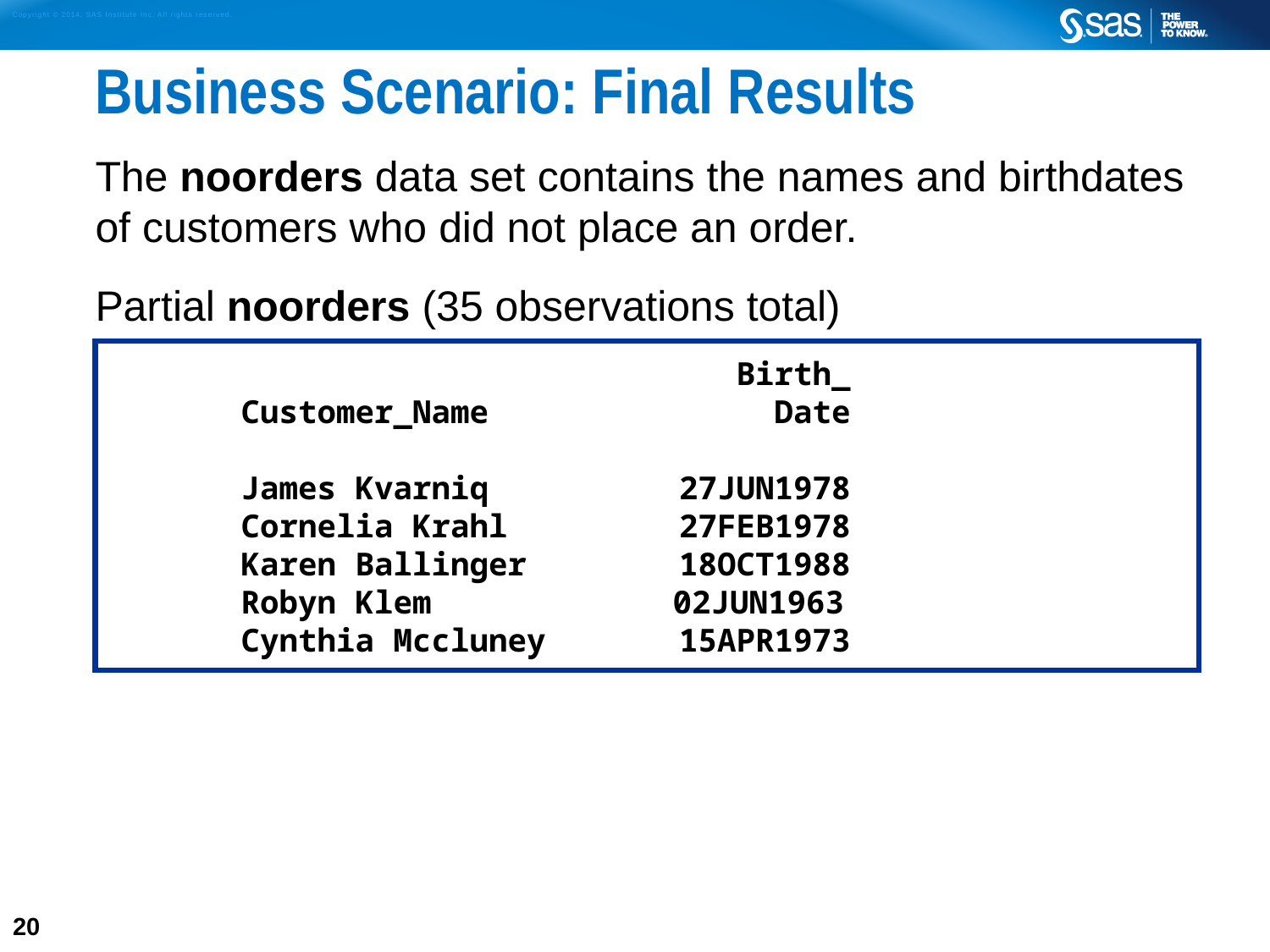

# Business Scenario: Final Results
The noorders data set contains the names and birthdates of customers who did not place an order.
Partial noorders (35 observations total)

                                 Birth_
       Customer_Name               Date

       James Kvarniq          27JUN1978
       Cornelia Krahl         27FEB1978
       Karen Ballinger        18OCT1988
       Robyn Klem		   02JUN1963
       Cynthia Mccluney       15APR1973
20